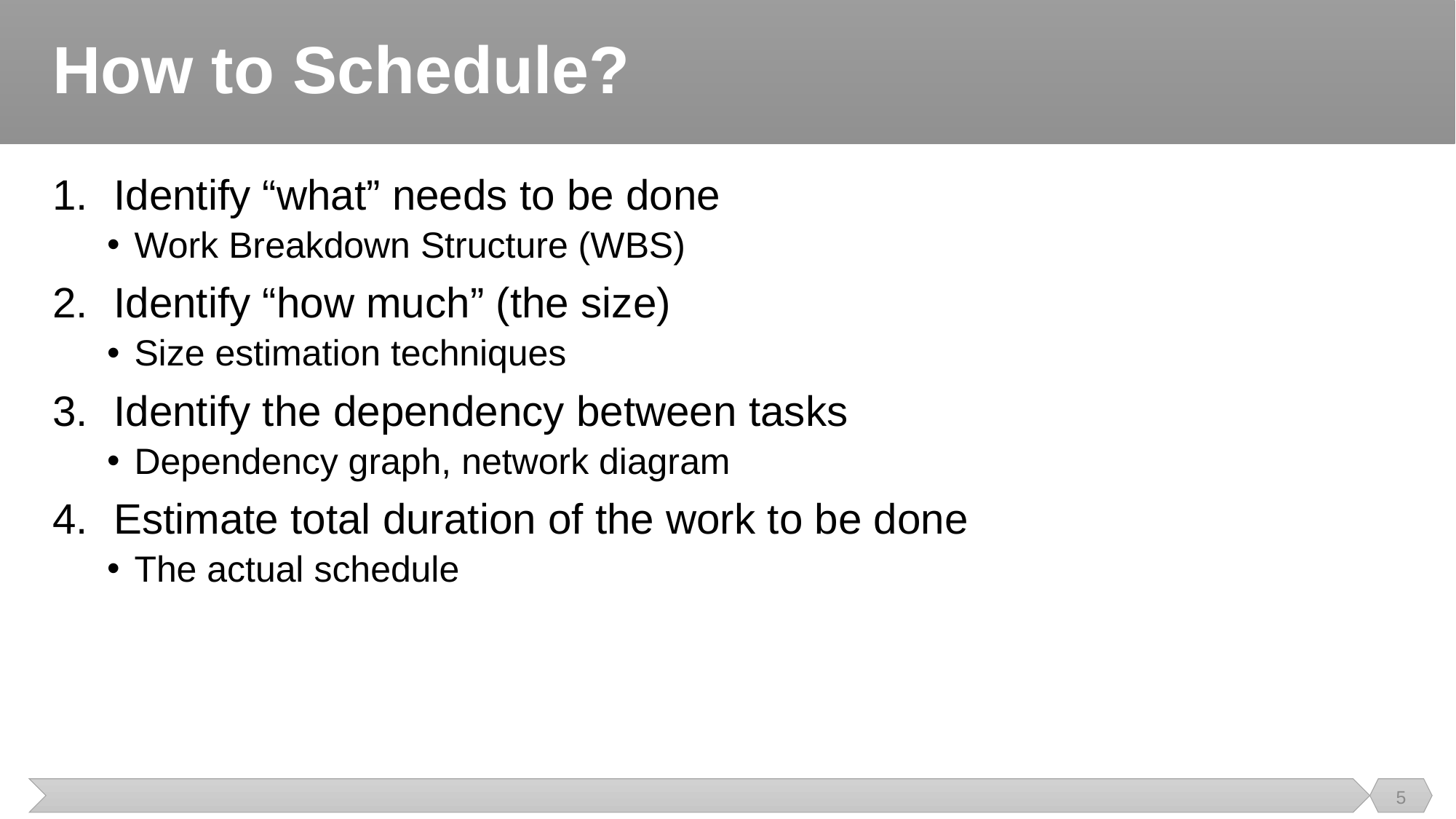

# How to Schedule?
Identify “what” needs to be done
Work Breakdown Structure (WBS)
Identify “how much” (the size)
Size estimation techniques
Identify the dependency between tasks
Dependency graph, network diagram
Estimate total duration of the work to be done
The actual schedule
5